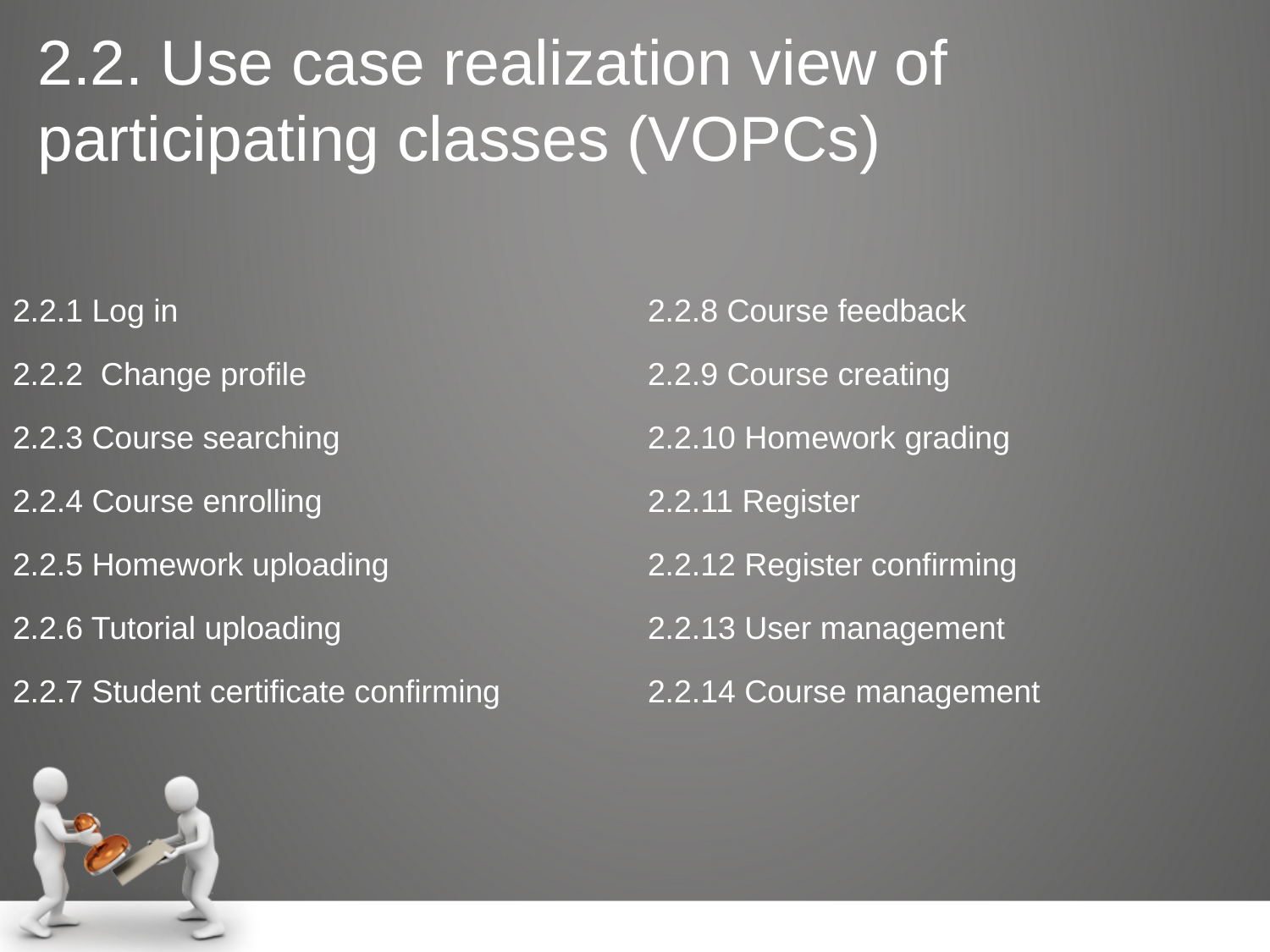

# 2.2. Use case realization view of participating classes (VOPCs)
2.2.1 Log in				2.2.8 Course feedback
2.2.2  Change profile 			2.2.9 Course creating
2.2.3 Course searching			2.2.10 Homework grading
2.2.4 Course enrolling			2.2.11 Register
2.2.5 Homework uploading			2.2.12 Register confirming
2.2.6 Tutorial uploading			2.2.13 User management
2.2.7 Student certificate confirming		2.2.14 Course management